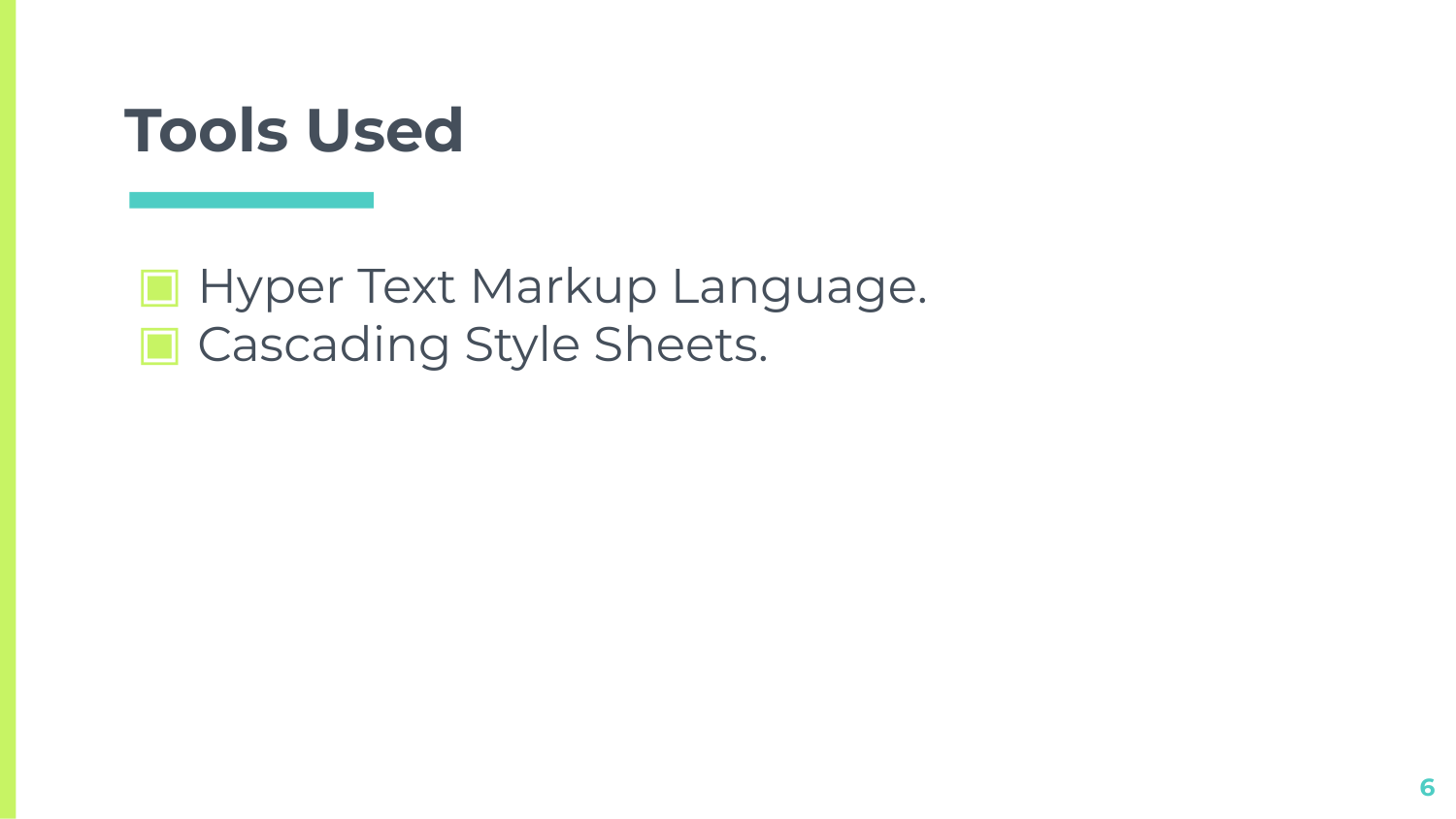

# Tools Used
Hyper Text Markup Language.
Cascading Style Sheets.
6